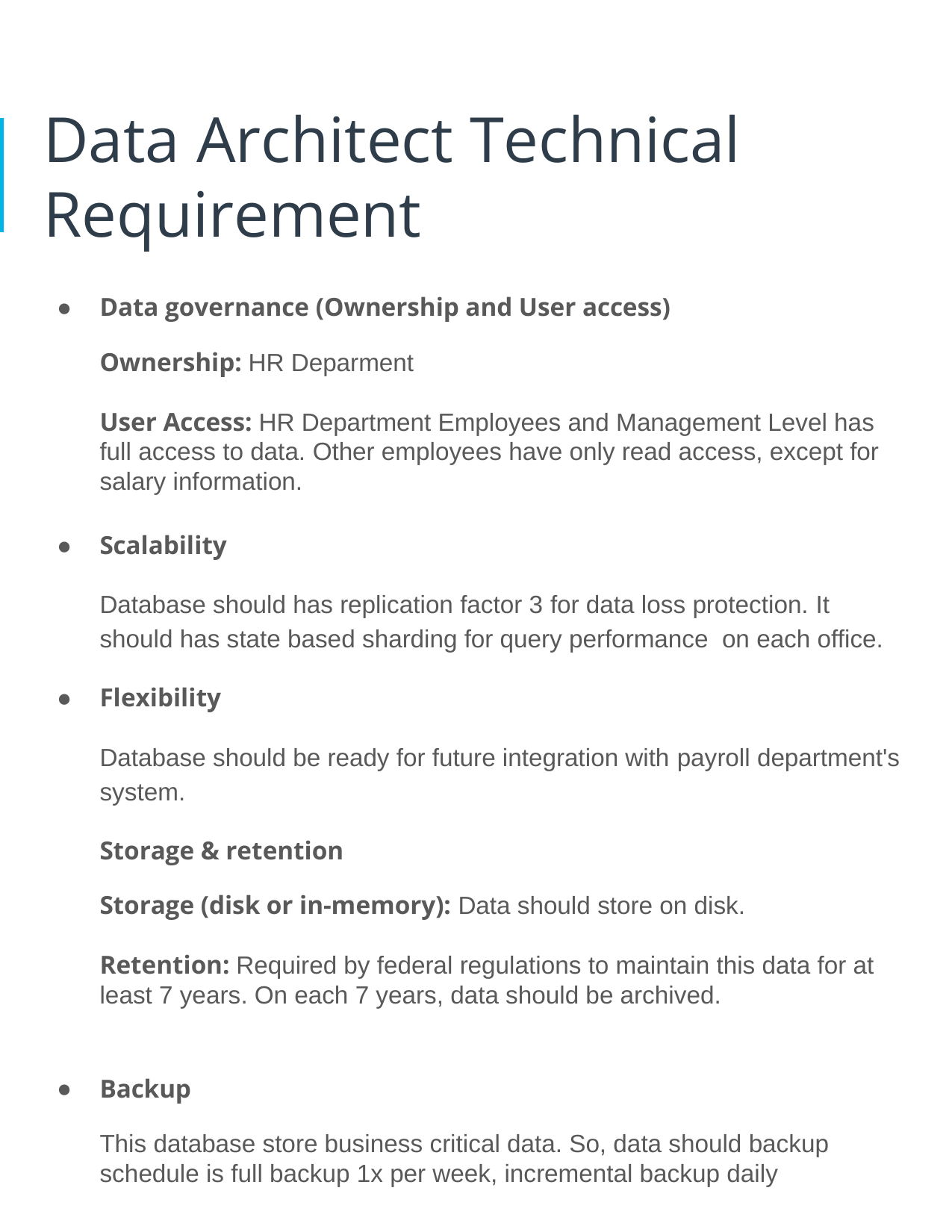

# Data Architect Technical Requirement
Data governance (Ownership and User access)
Ownership: HR Deparment

User Access: HR Department Employees and Management Level has full access to data. Other employees have only read access, except for salary information.

Scalability
Database should has replication factor 3 for data loss protection. It should has state based sharding for query performance  on each office.
Flexibility
Database should be ready for future integration with payroll department's system.
Storage & retention
Storage (disk or in-memory): Data should store on disk.

Retention: Required by federal regulations to maintain this data for at least 7 years. On each 7 years, data should be archived.

Backup
This database store business critical data. So, data should backup schedule is full backup 1x per week, incremental backup daily